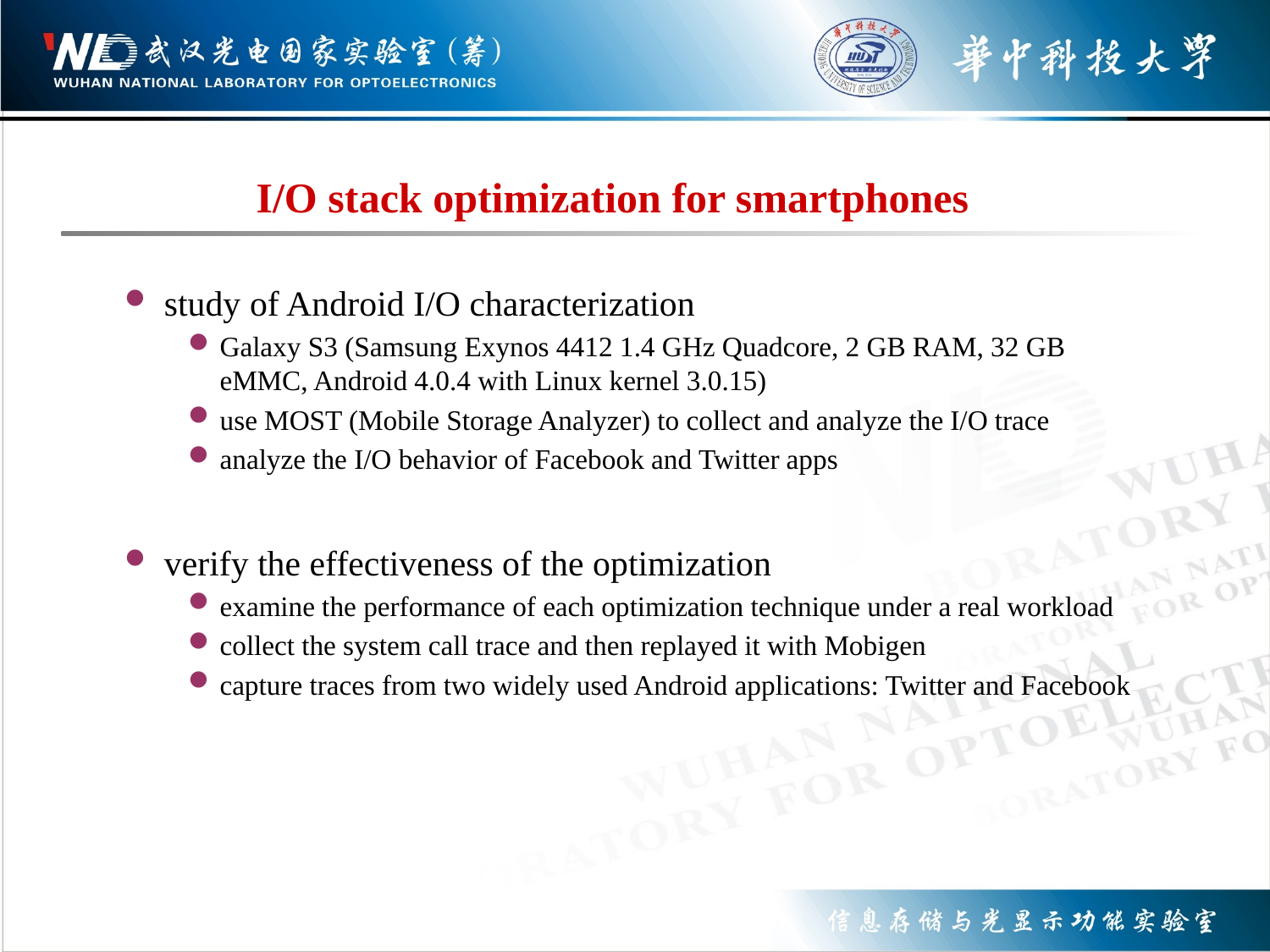

# I/O stack optimization for smartphones
study of Android I/O characterization
Galaxy S3 (Samsung Exynos 4412 1.4 GHz Quadcore, 2 GB RAM, 32 GB eMMC, Android 4.0.4 with Linux kernel 3.0.15)
use MOST (Mobile Storage Analyzer) to collect and analyze the I/O trace
analyze the I/O behavior of Facebook and Twitter apps

verify the effectiveness of the optimization
examine the performance of each optimization technique under a real workload
collect the system call trace and then replayed it with Mobigen
capture traces from two widely used Android applications: Twitter and Facebook